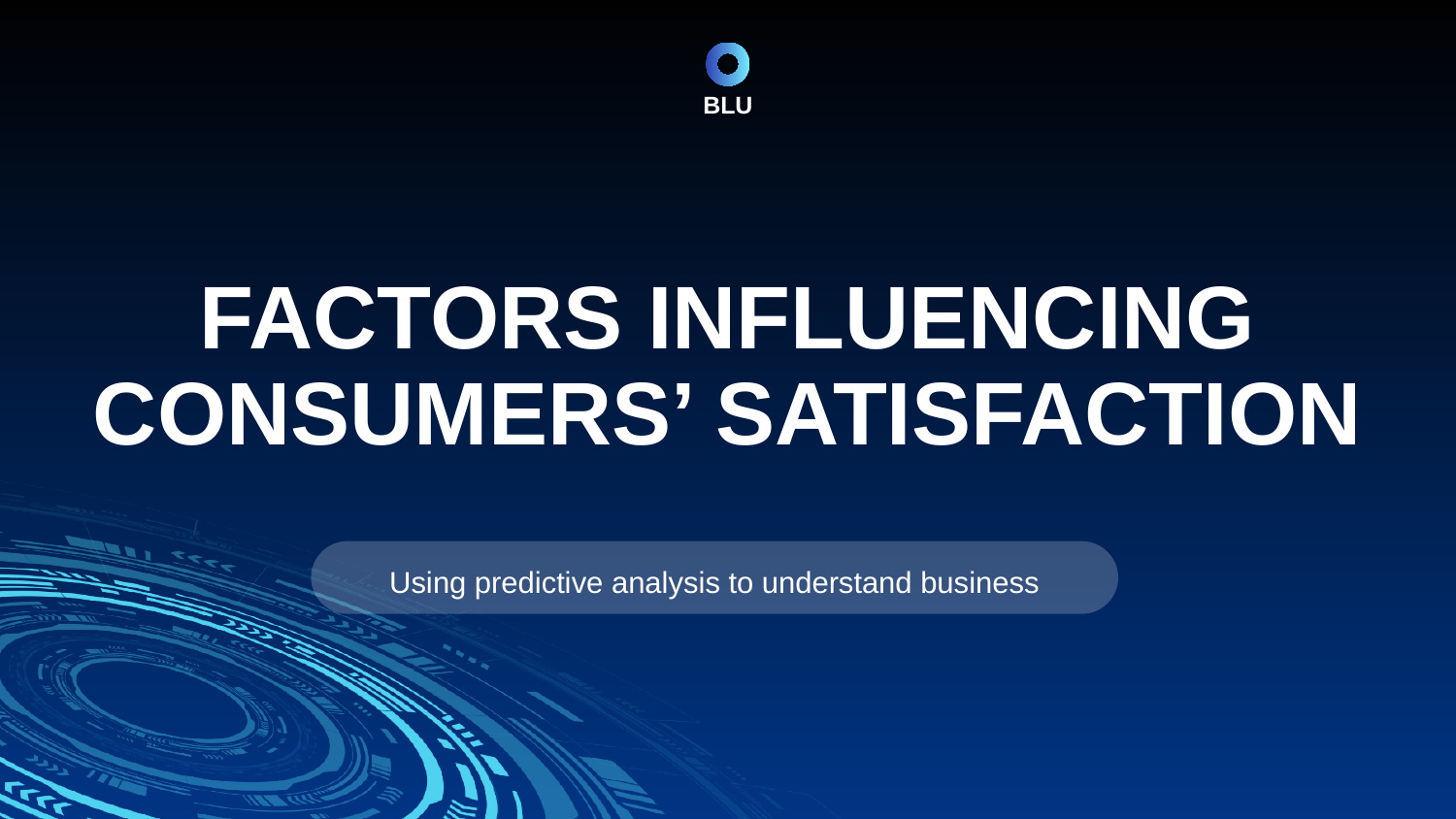

BLU
# FACTORS INFLUENCING CONSUMERS’ SATISFACTION

Using predictive analysis to understand business